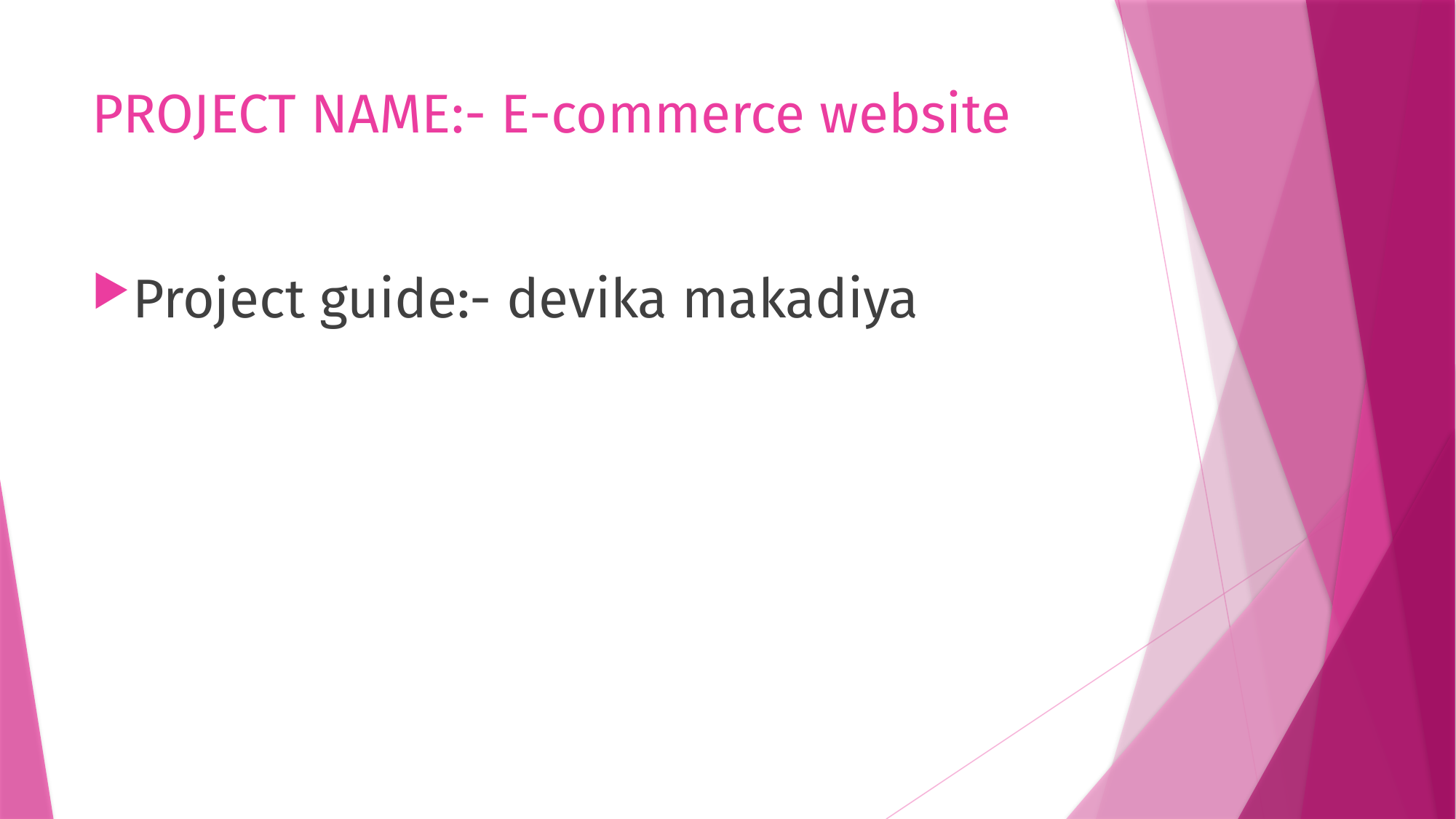

# PROJECT NAME:- E-commerce website
Project guide:- devika makadiya